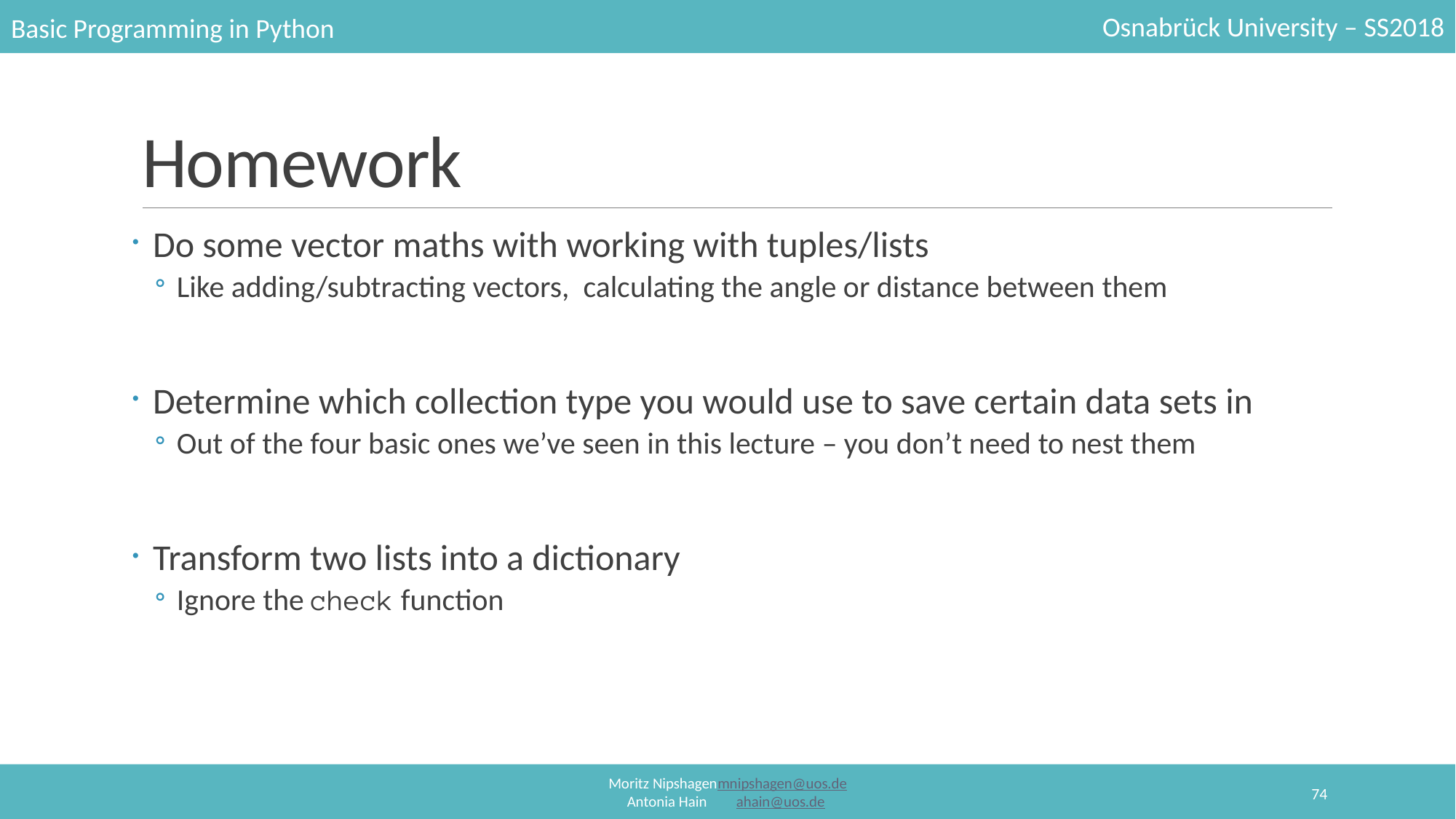

# Homework
Do some vector maths with working with tuples/lists
Like adding/subtracting vectors,  calculating the angle or distance between them

Determine which collection type you would use to save certain data sets in
Out of the four basic ones we’ve seen in this lecture – you don’t need to nest them

Transform two lists into a dictionary
Ignore the check function

74